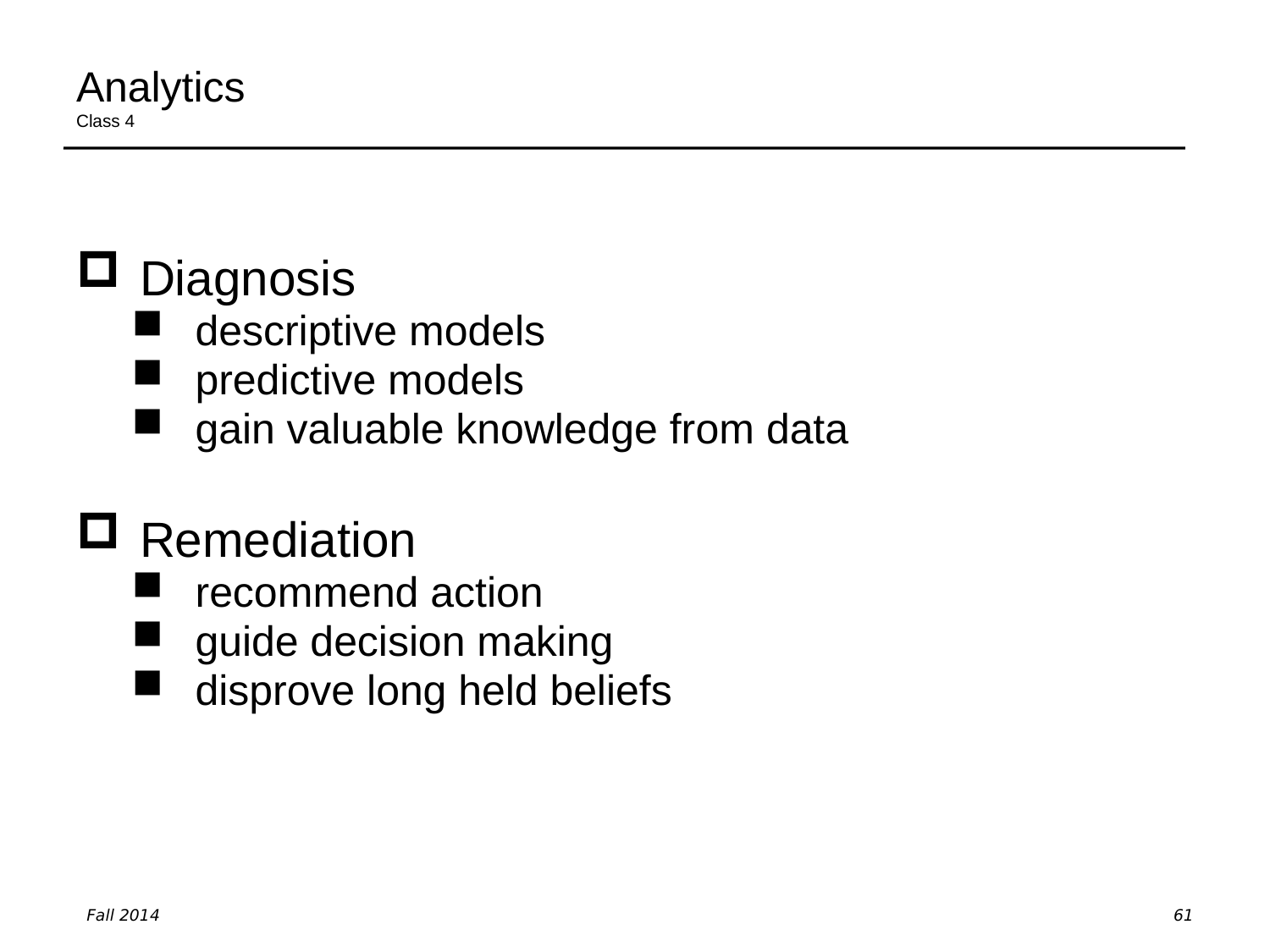

# Analytics Class 4

Diagnosis
descriptive models
predictive models
gain valuable knowledge from data

Remediation
recommend action
guide decision making
disprove long held beliefs

61